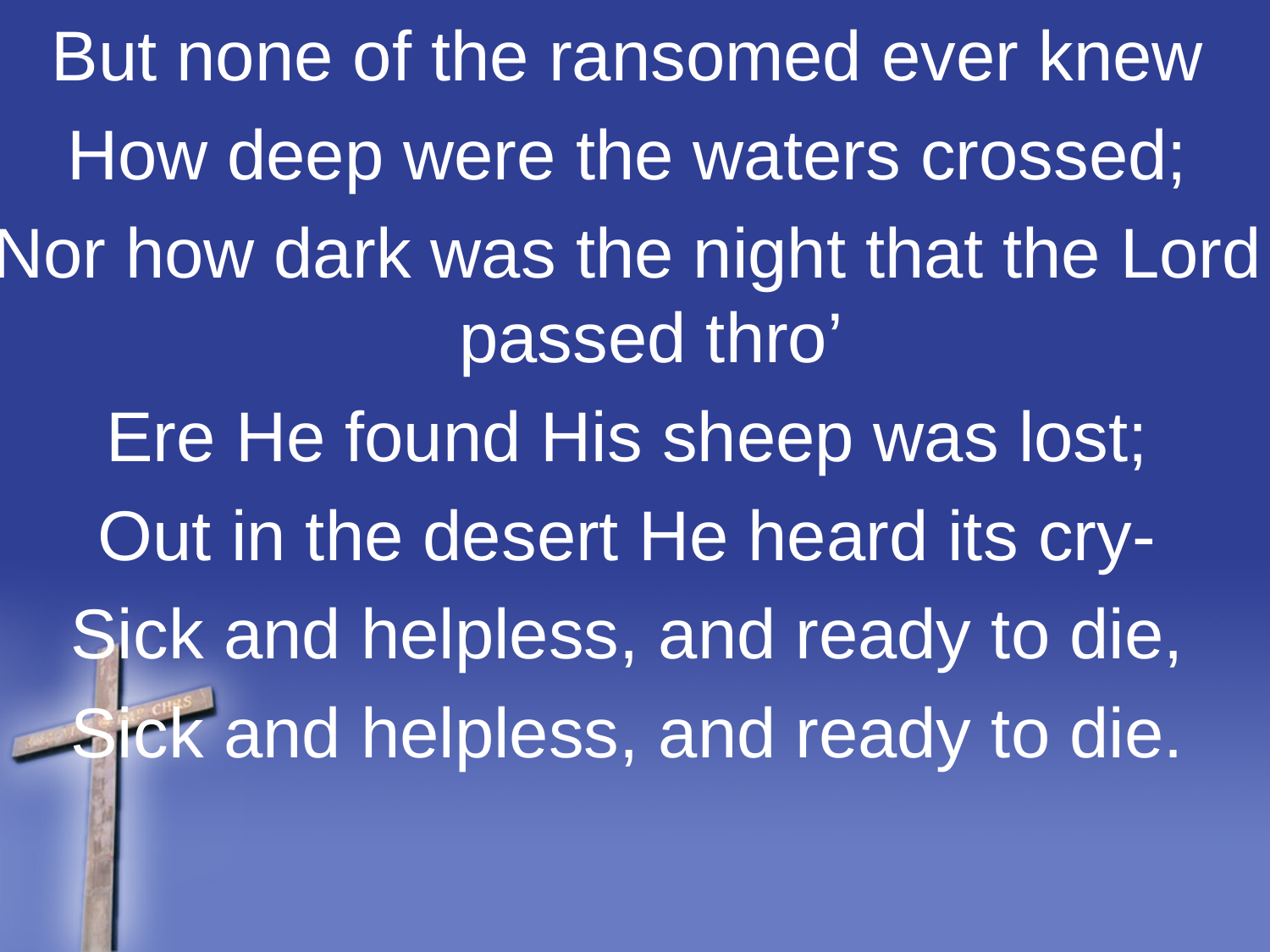

But none of the ransomed ever knew
How deep were the waters crossed;
Nor how dark was the night that the Lord passed thro’
Ere He found His sheep was lost;
Out in the desert He heard its cry-
Sick and helpless, and ready to die,
Sick and helpless, and ready to die.